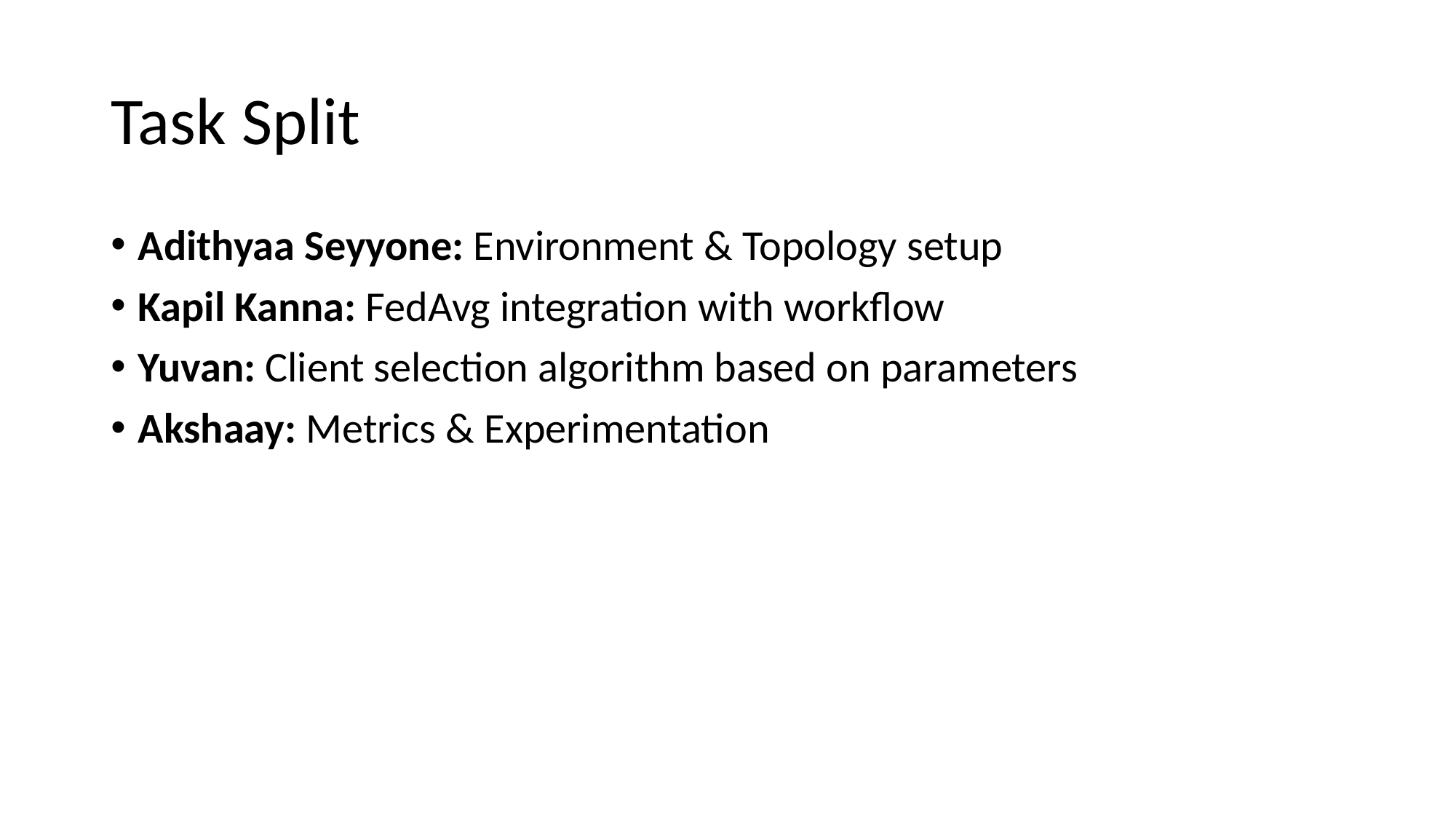

# Task Split
Adithyaa Seyyone: Environment & Topology setup
Kapil Kanna: FedAvg integration with workflow
Yuvan: Client selection algorithm based on parameters
Akshaay: Metrics & Experimentation